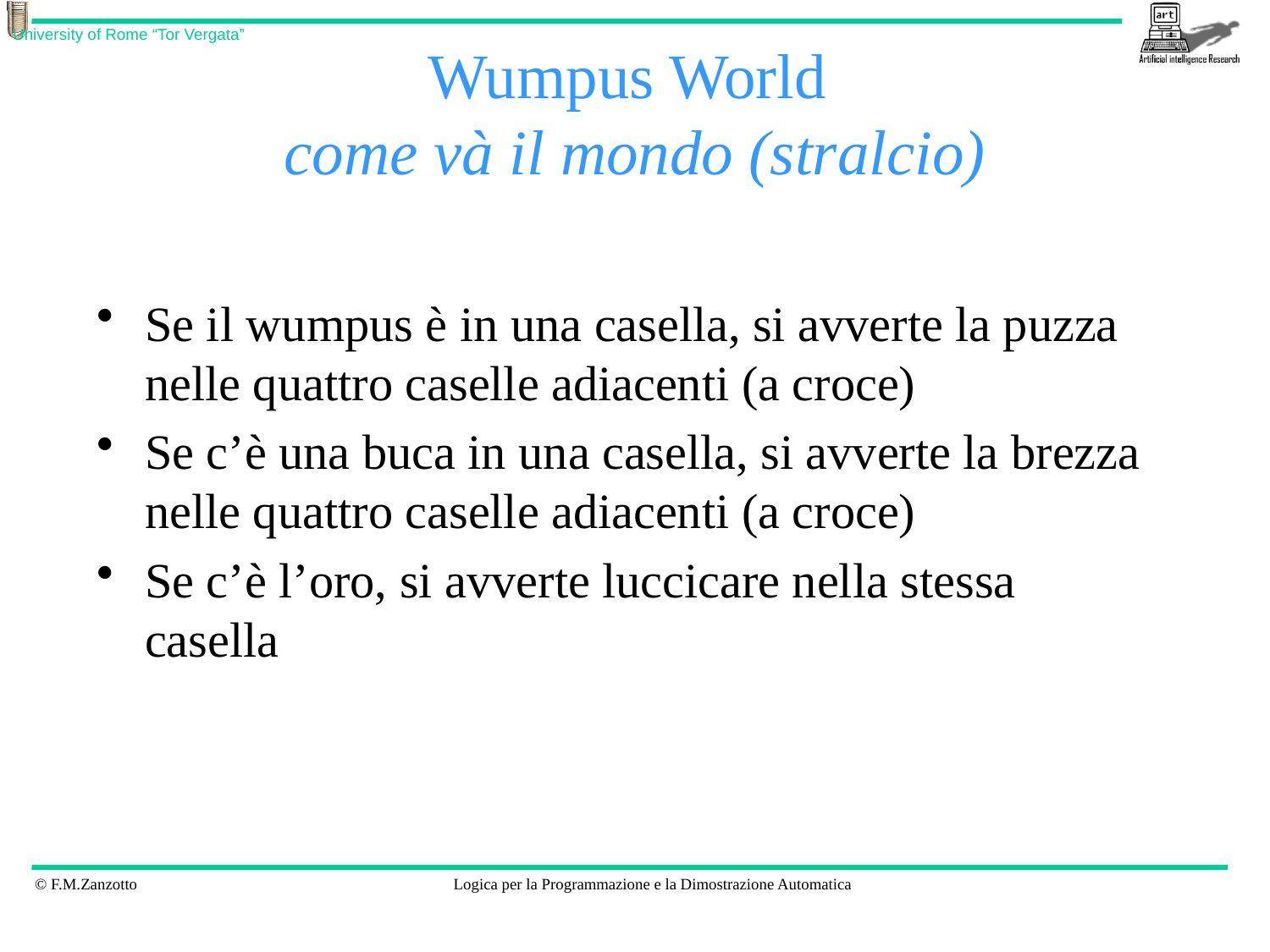

# Wumpus World come và il mondo (stralcio)
Se il wumpus è in una casella, si avverte la puzza nelle quattro caselle adiacenti (a croce)
Se c’è una buca in una casella, si avverte la brezza nelle quattro caselle adiacenti (a croce)
Se c’è l’oro, si avverte luccicare nella stessa casella